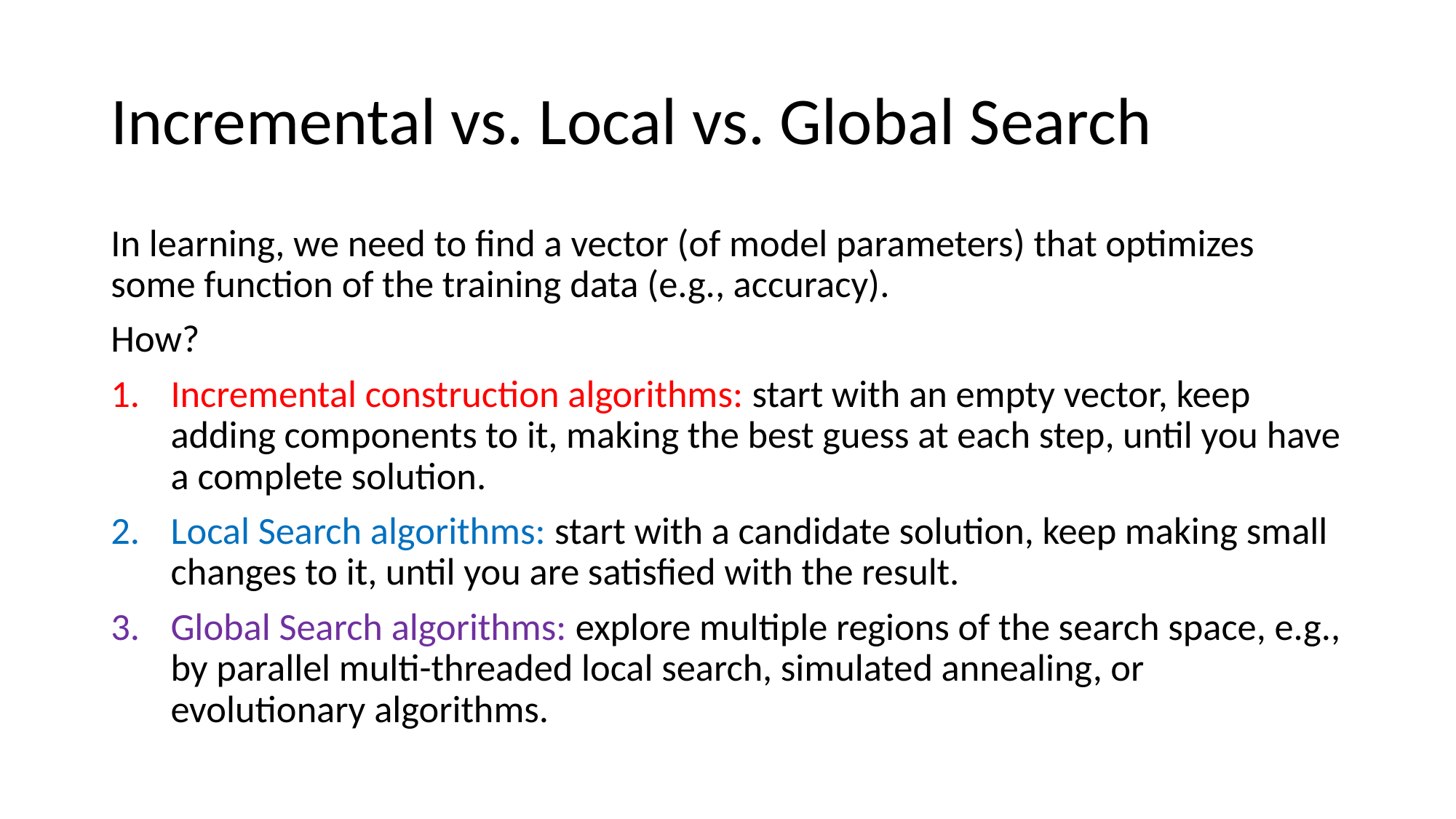

# Incremental vs. Local vs. Global Search
In learning, we need to find a vector (of model parameters) that optimizes some function of the training data (e.g., accuracy).
How?
Incremental construction algorithms: start with an empty vector, keep adding components to it, making the best guess at each step, until you have a complete solution.
Local Search algorithms: start with a candidate solution, keep making small changes to it, until you are satisfied with the result.
Global Search algorithms: explore multiple regions of the search space, e.g., by parallel multi-threaded local search, simulated annealing, or evolutionary algorithms.